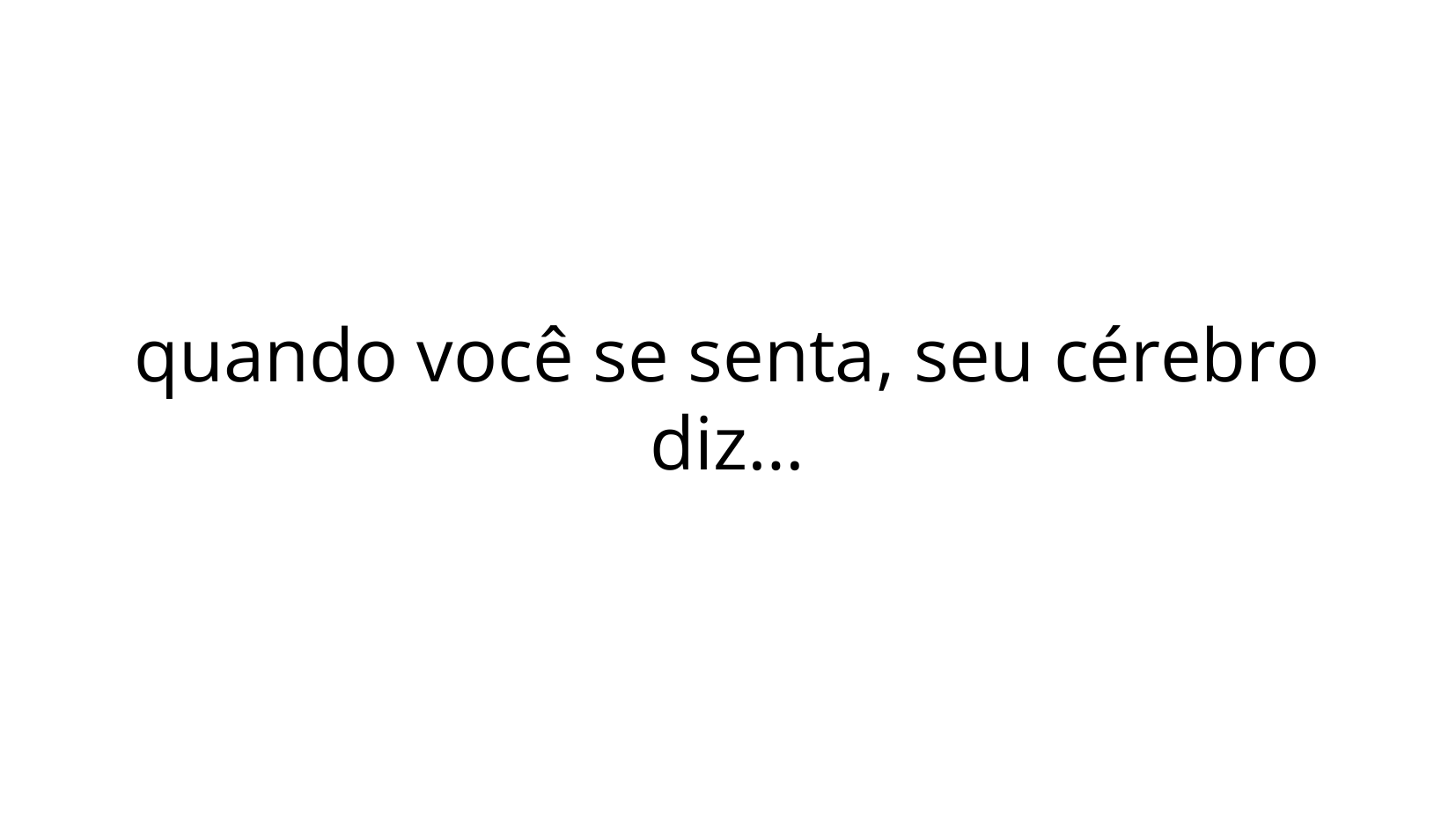

quando você se senta, seu cérebro diz…